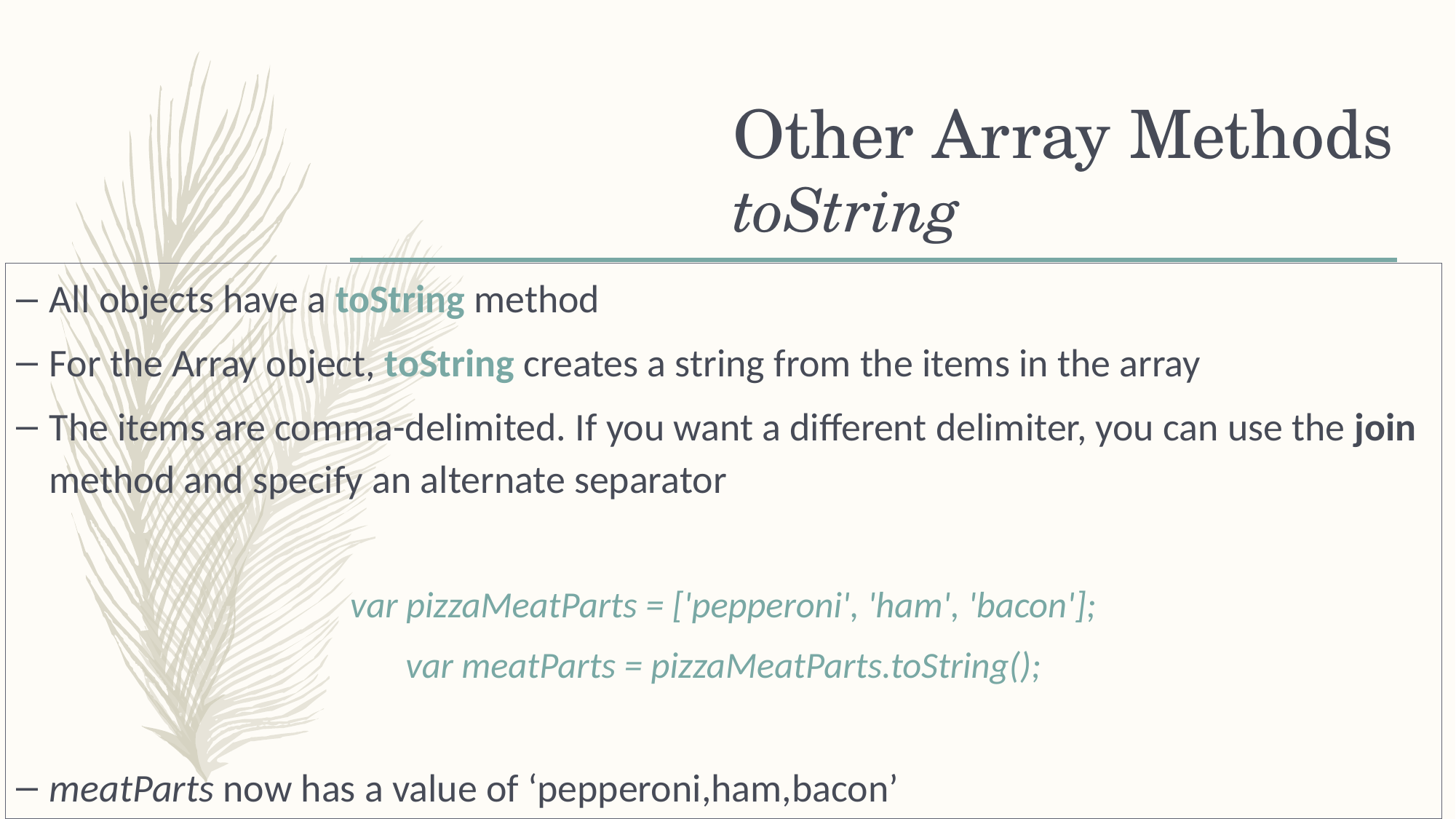

# Other Array Methods toString
All objects have a toString method
For the Array object, toString creates a string from the items in the array
The items are comma-delimited. If you want a different delimiter, you can use the join method and specify an alternate separator

var pizzaMeatParts = ['pepperoni', 'ham', 'bacon'];
var meatParts = pizzaMeatParts.toString();

meatParts now has a value of ‘pepperoni,ham,bacon’